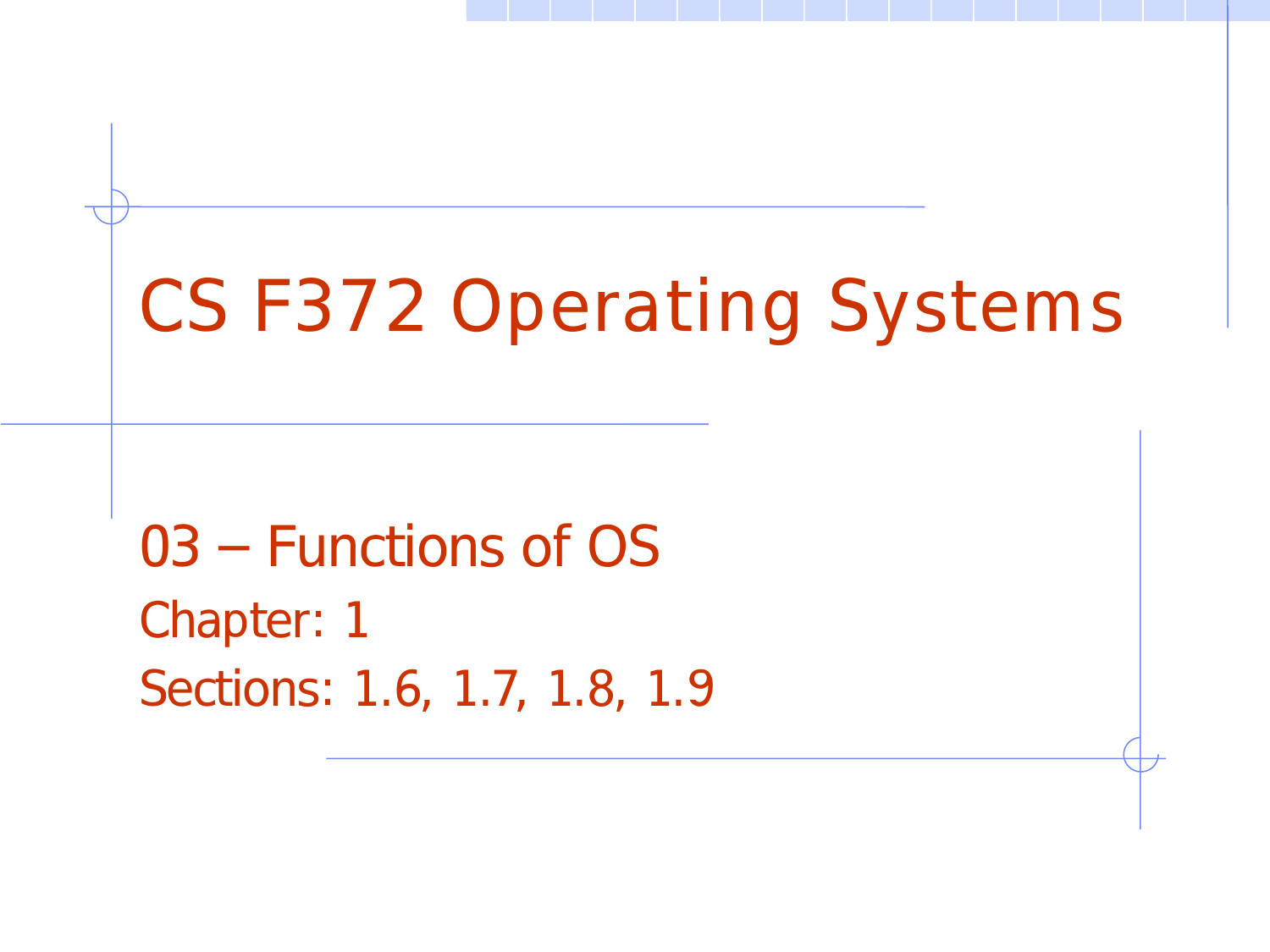

# CS F372 Operating Systems
03 – Functions of OS
Chapter: 1
Sections: 1.6, 1.7, 1.8, 1.9